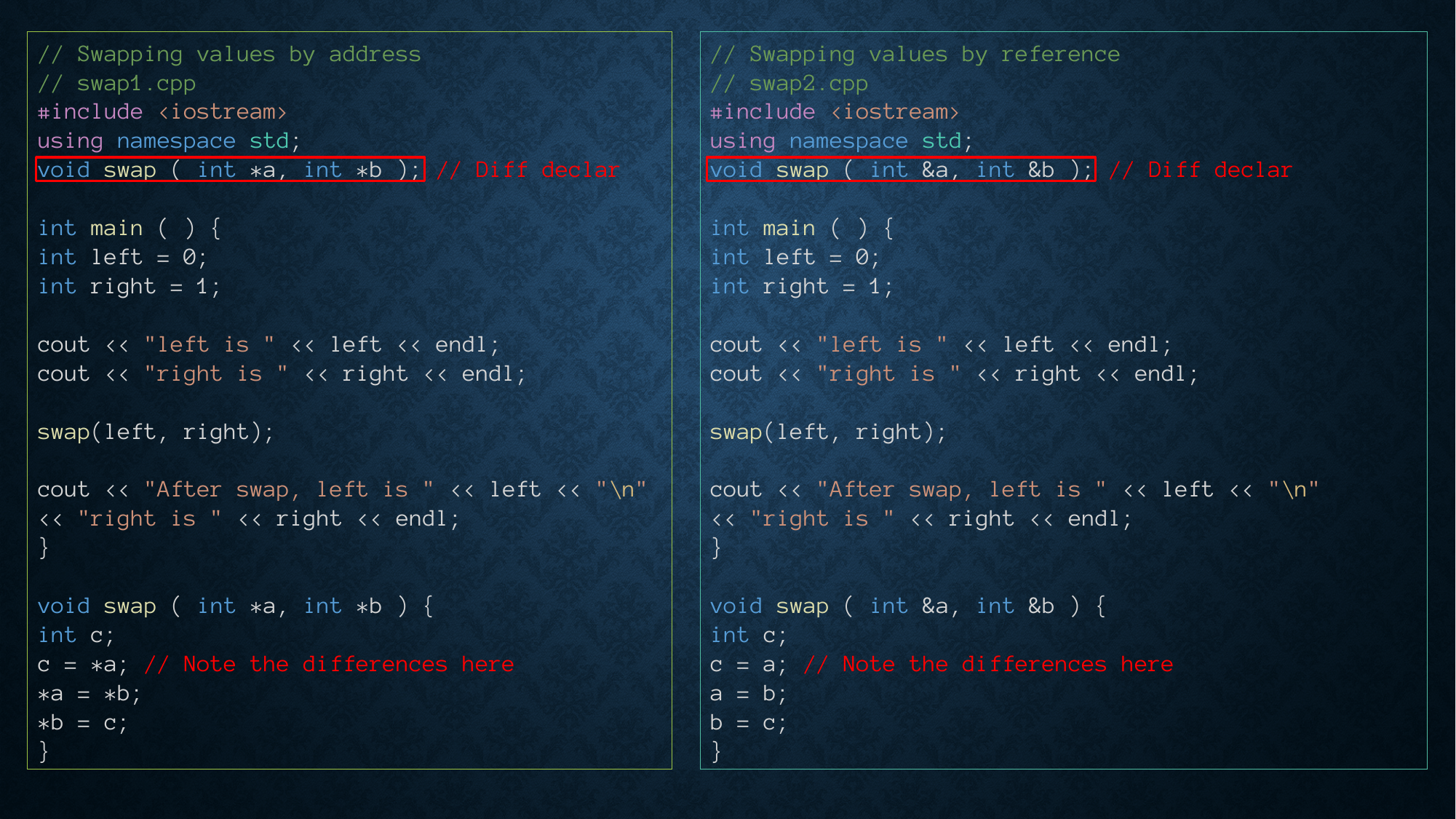

// Swapping values by address
// swap1.cpp
#include <iostream>
using namespace std;
void swap ( int *a, int *b ); // Diff declar
int main ( ) {
int left = 0;
int right = 1;
cout << "left is " << left << endl;
cout << "right is " << right << endl;
swap(left, right);
cout << "After swap, left is " << left << "\n"
<< "right is " << right << endl;
}
void swap ( int *a, int *b ) {
int c;
c = *a; // Note the differences here
*a = *b;
*b = c;
}
// Swapping values by reference
// swap2.cpp
#include <iostream>
using namespace std;
void swap ( int &a, int &b ); // Diff declar
int main ( ) {
int left = 0;
int right = 1;
cout << "left is " << left << endl;
cout << "right is " << right << endl;
swap(left, right);
cout << "After swap, left is " << left << "\n"
<< "right is " << right << endl;
}
void swap ( int &a, int &b ) {
int c;
c = a; // Note the differences here
a = b;
b = c;
}